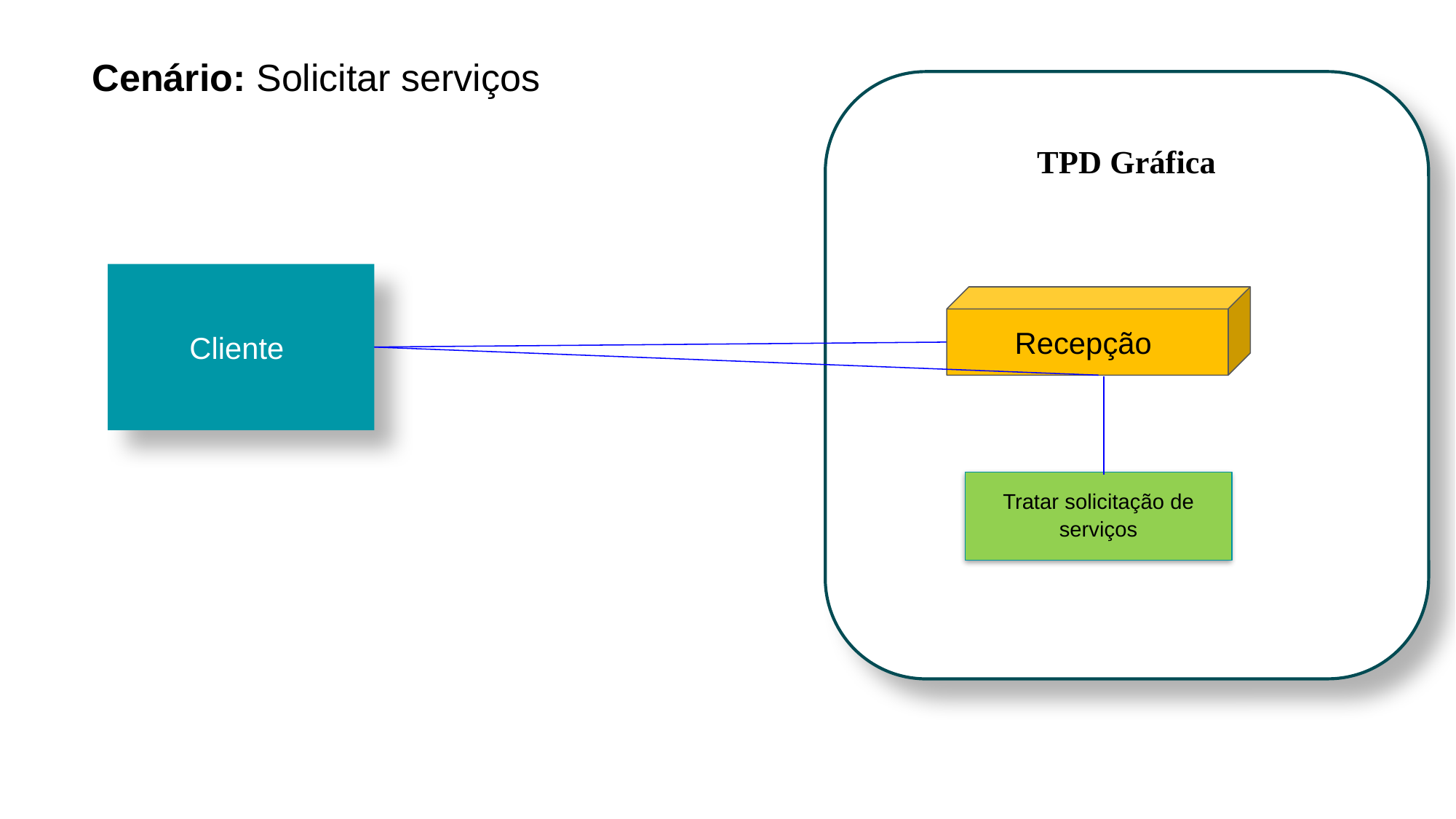

Cenário: Solicitar serviços

TPD Gráfica
Cliente

Recepção
Tratar solicitação de serviços